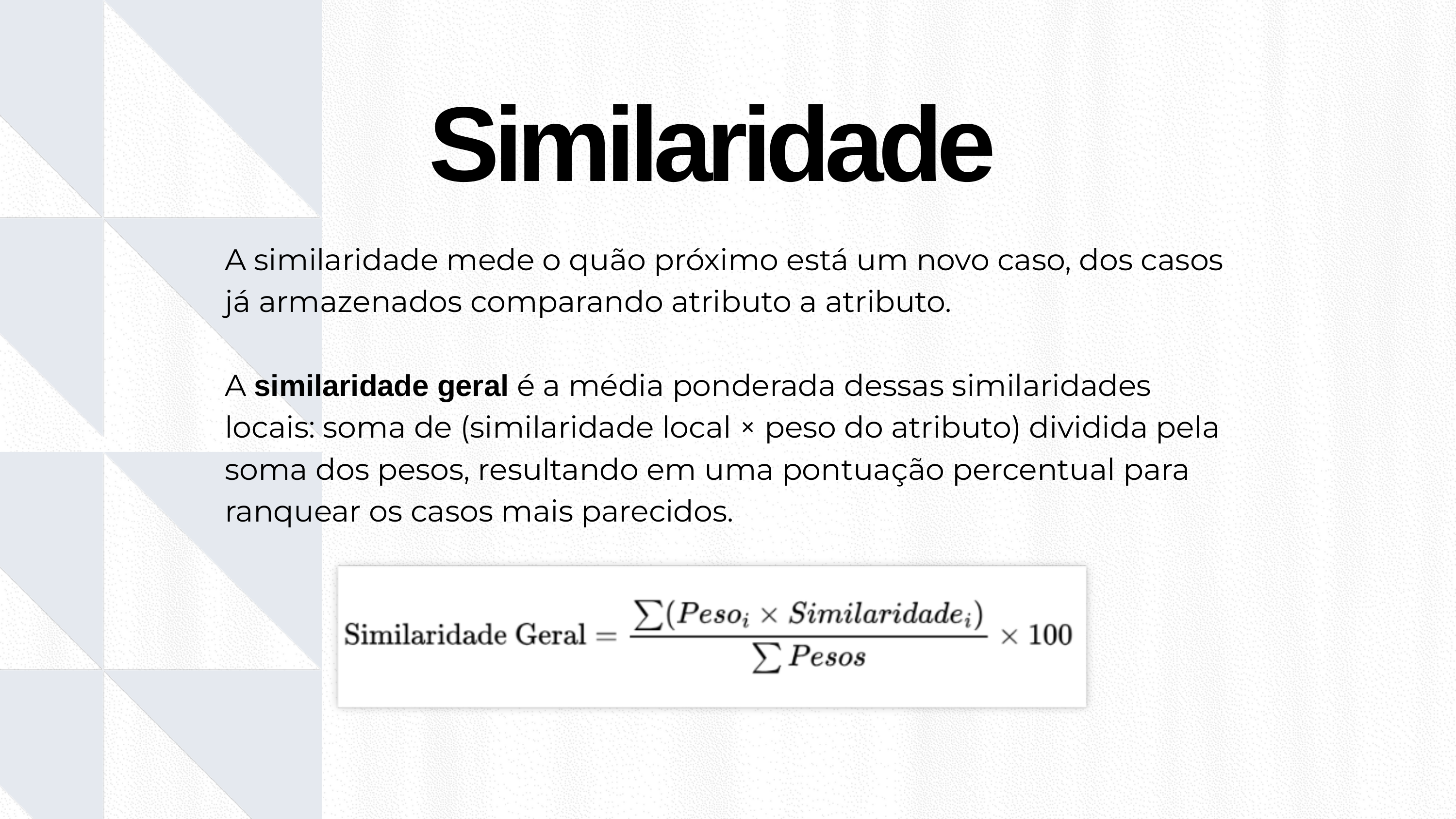

Similaridade
A similaridade mede o quão próximo está um novo caso, dos casos já armazenados comparando atributo a atributo.

A similaridade geral é a média ponderada dessas similaridades locais: soma de (similaridade local × peso do atributo) dividida pela soma dos pesos, resultando em uma pontuação percentual para ranquear os casos mais parecidos.